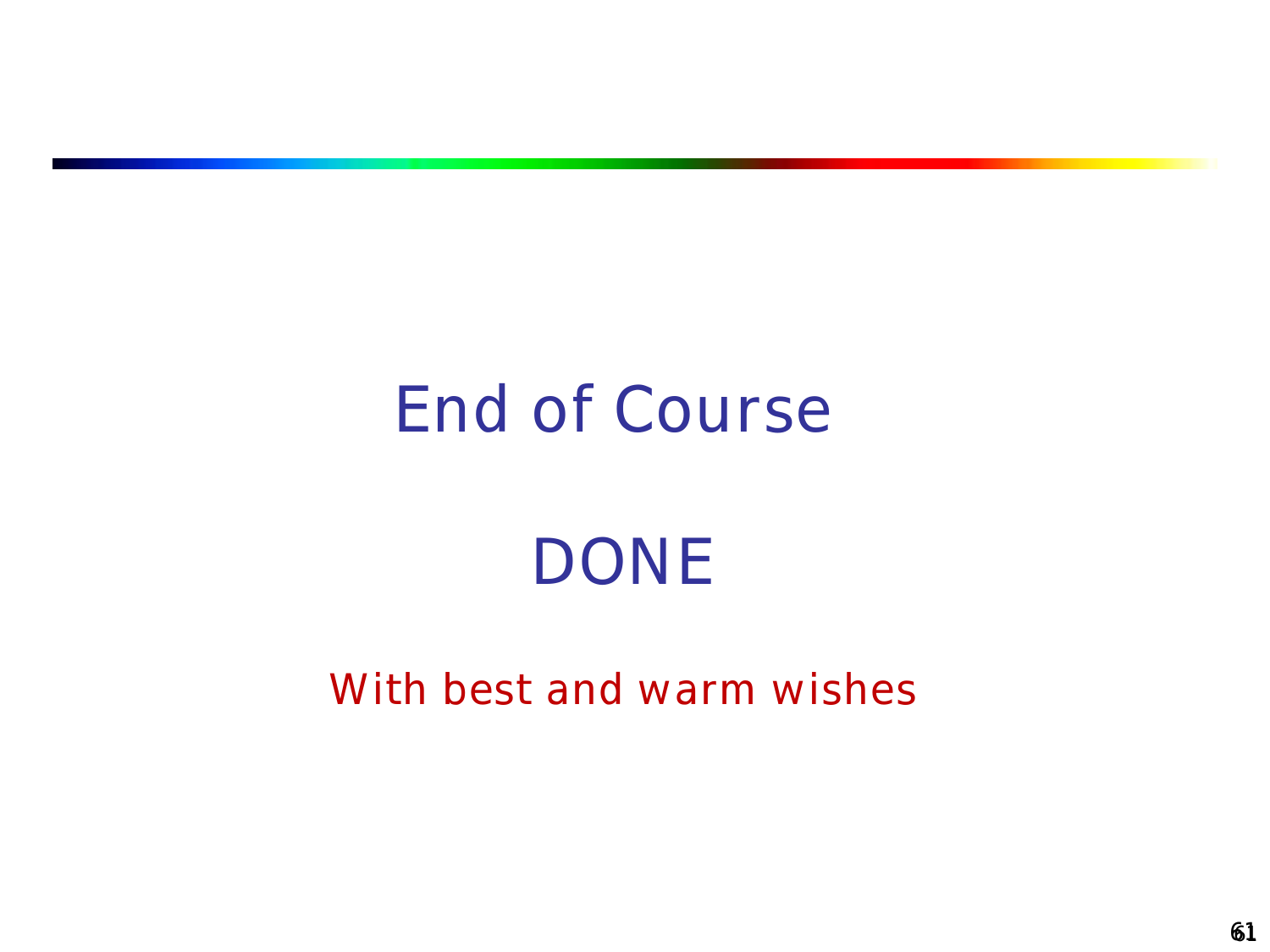

End of Course
DONE
With best and warm wishes
61
61